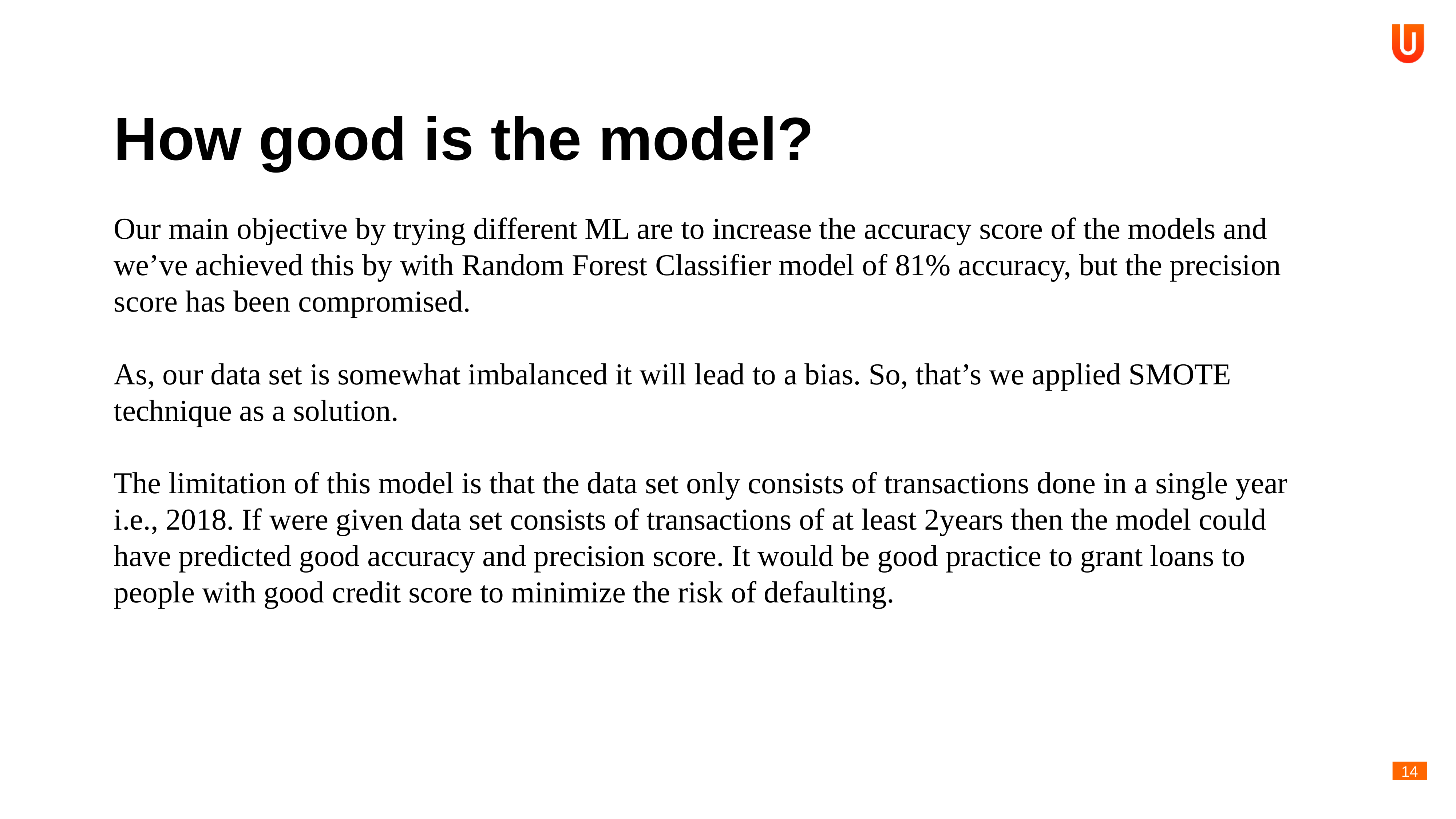

# How good is the model?
Our main objective by trying different ML are to increase the accuracy score of the models and we’ve achieved this by with Random Forest Classifier model of 81% accuracy, but the precision score has been compromised.

As, our data set is somewhat imbalanced it will lead to a bias. So, that’s we applied SMOTE technique as a solution.

The limitation of this model is that the data set only consists of transactions done in a single year i.e., 2018. If were given data set consists of transactions of at least 2years then the model could have predicted good accuracy and precision score. It would be good practice to grant loans to people with good credit score to minimize the risk of defaulting.